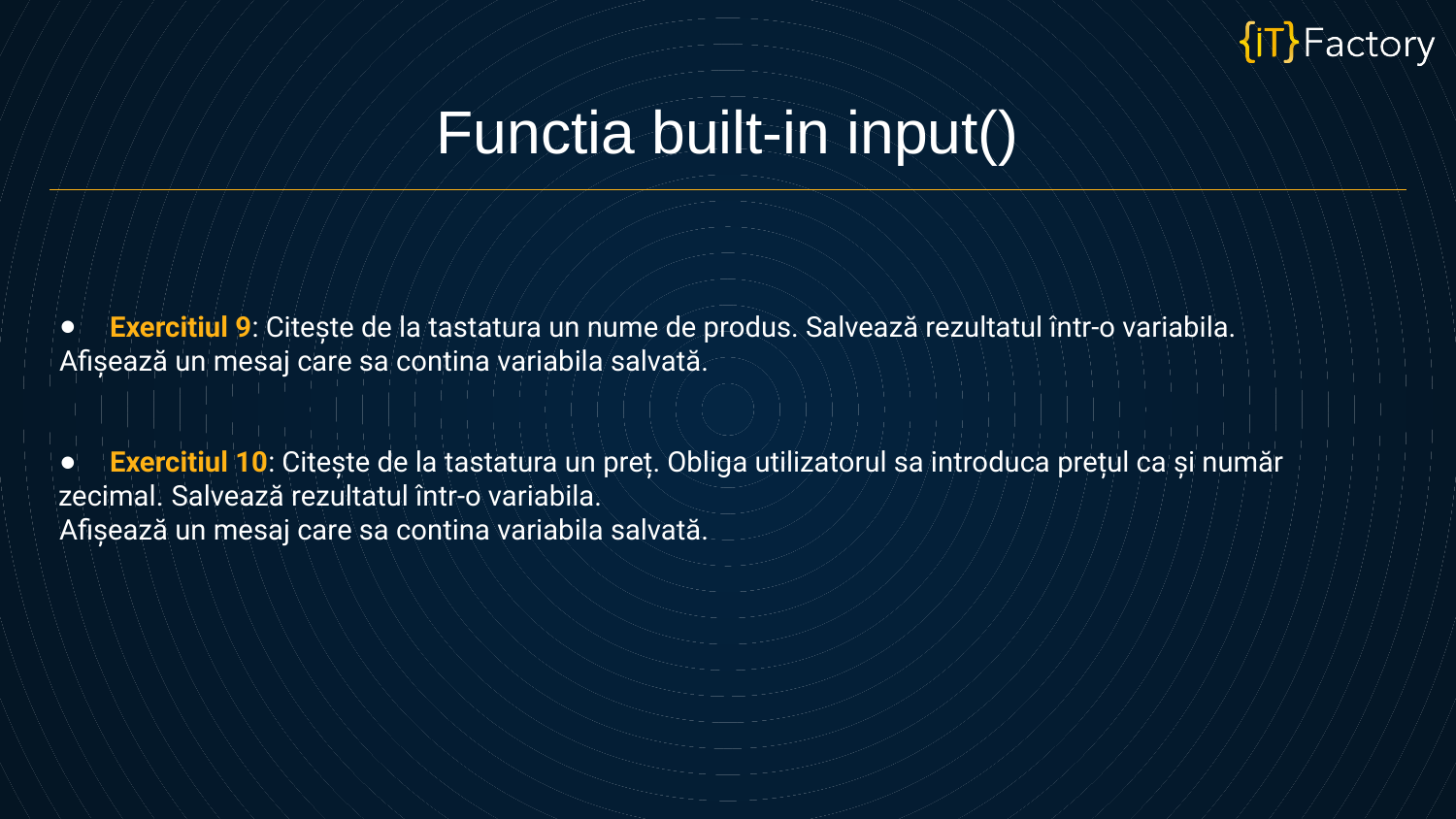

Functia built-in input()
Exercitiul 9: Citește de la tastatura un nume de produs. Salvează rezultatul într-o variabila.
Afișează un mesaj care sa contina variabila salvată.

Exercitiul 10: Citește de la tastatura un preț. Obliga utilizatorul sa introduca prețul ca și număr
   zecimal. Salvează rezultatul într-o variabila.
Afișează un mesaj care sa contina variabila salvată.